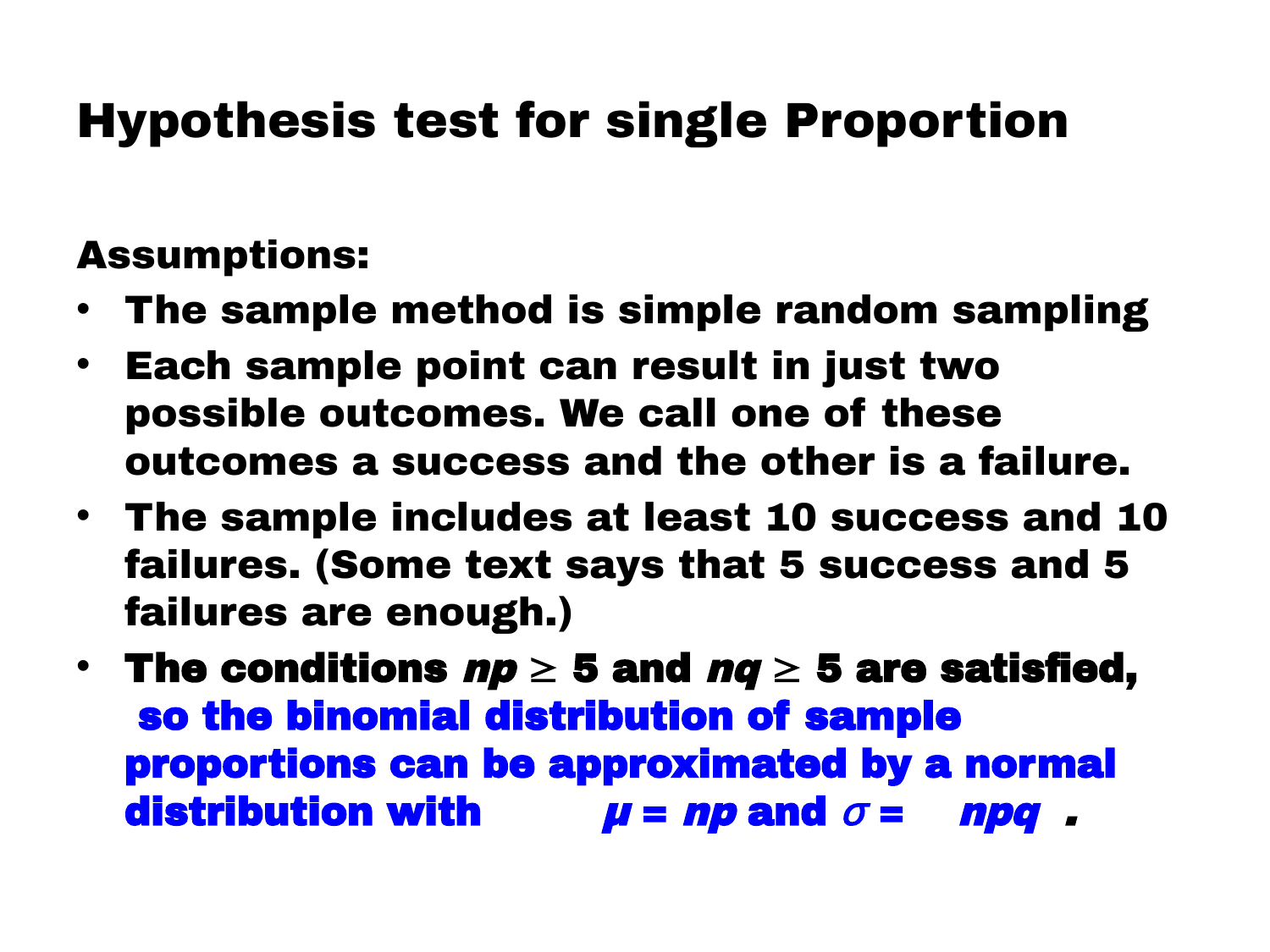

# Hypothesis test for single Proportion
Assumptions:
The sample method is simple random sampling
Each sample point can result in just two possible outcomes. We call one of these outcomes a success and the other is a failure.
The sample includes at least 10 success and 10 failures. (Some text says that 5 success and 5 failures are enough.)
The conditions np ≥ 5 and nq ≥ 5 are satisfied,  so the binomial distribution of sample proportions can be approximated by a normal distribution with 	µ = np and σ =    npq  .